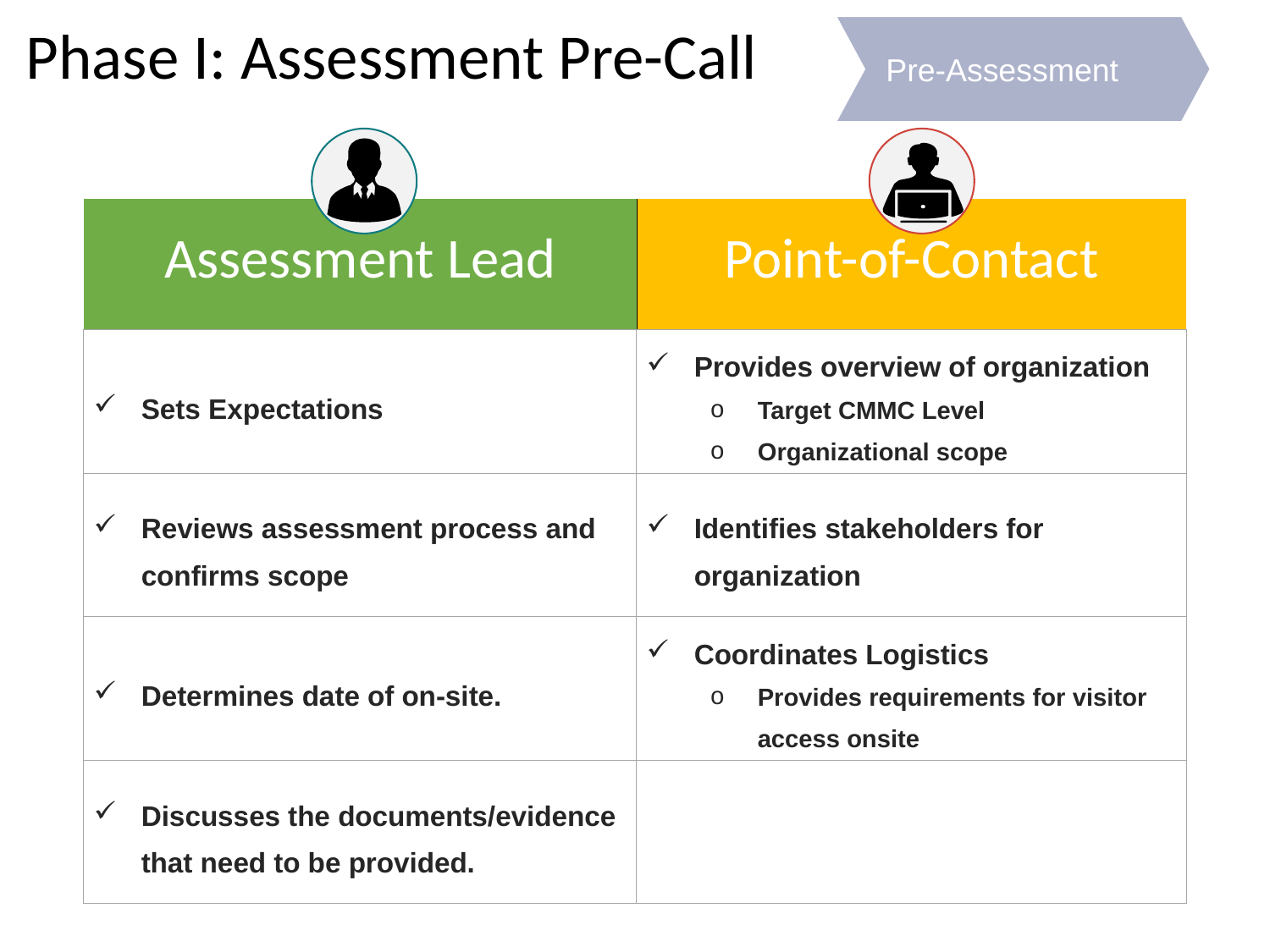

Pre-Assessment
Phase I: Assessment Pre-Call

| Assessment Lead | Point-of-Contact |
| --- | --- |
| Sets Expectations | Provides overview of organization Target CMMC Level Organizational scope |
| Reviews assessment process and confirms scope | Identifies stakeholders for organization |
| Determines date of on-site. | Coordinates Logistics Provides requirements for visitor access onsite |
| Discusses the documents/evidence that need to be provided. |  |